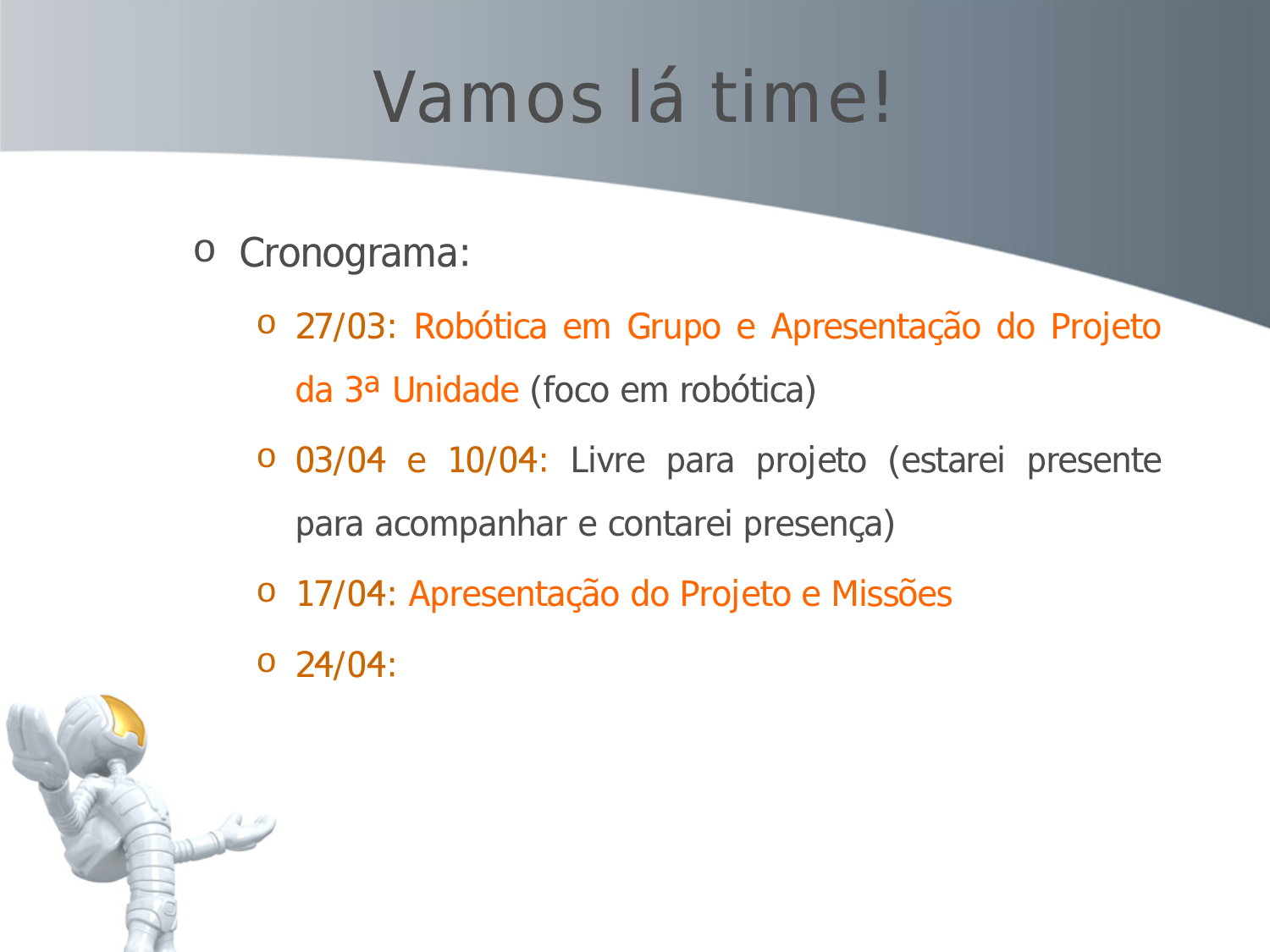

Vamos lá time!
Cronograma:
27/03: Robótica em Grupo e Apresentação do Projeto da 3ª Unidade (foco em robótica)
03/04 e 10/04: Livre para projeto (estarei presente para acompanhar e contarei presença)
17/04: Apresentação do Projeto e Missões
24/04: